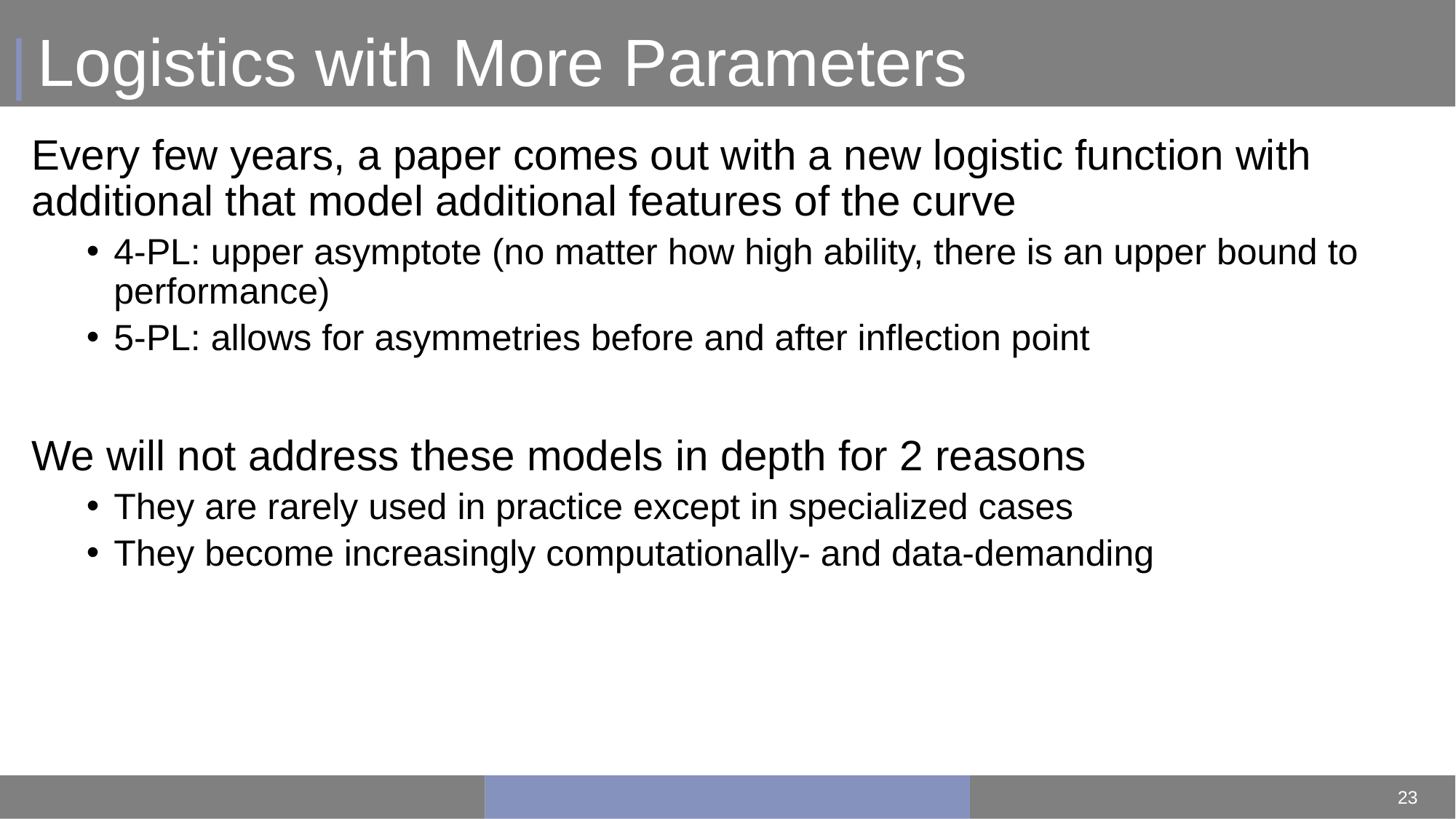

# Logistics with More Parameters
Every few years, a paper comes out with a new logistic function with additional that model additional features of the curve
4-PL: upper asymptote (no matter how high ability, there is an upper bound to performance)
5-PL: allows for asymmetries before and after inflection point

We will not address these models in depth for 2 reasons
They are rarely used in practice except in specialized cases
They become increasingly computationally- and data-demanding
23